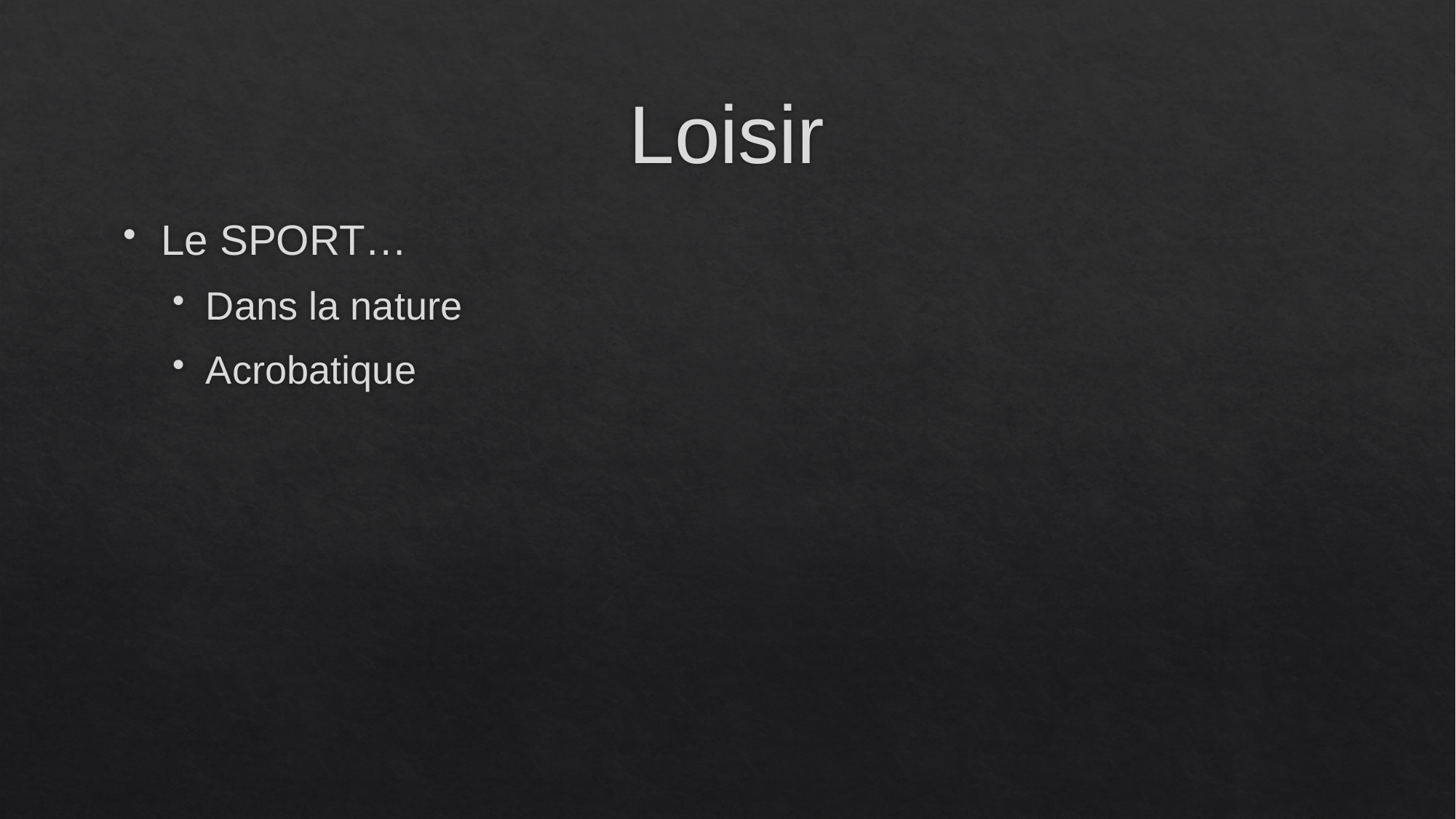

# Loisir
Le SPORT…
Dans la nature
Acrobatique